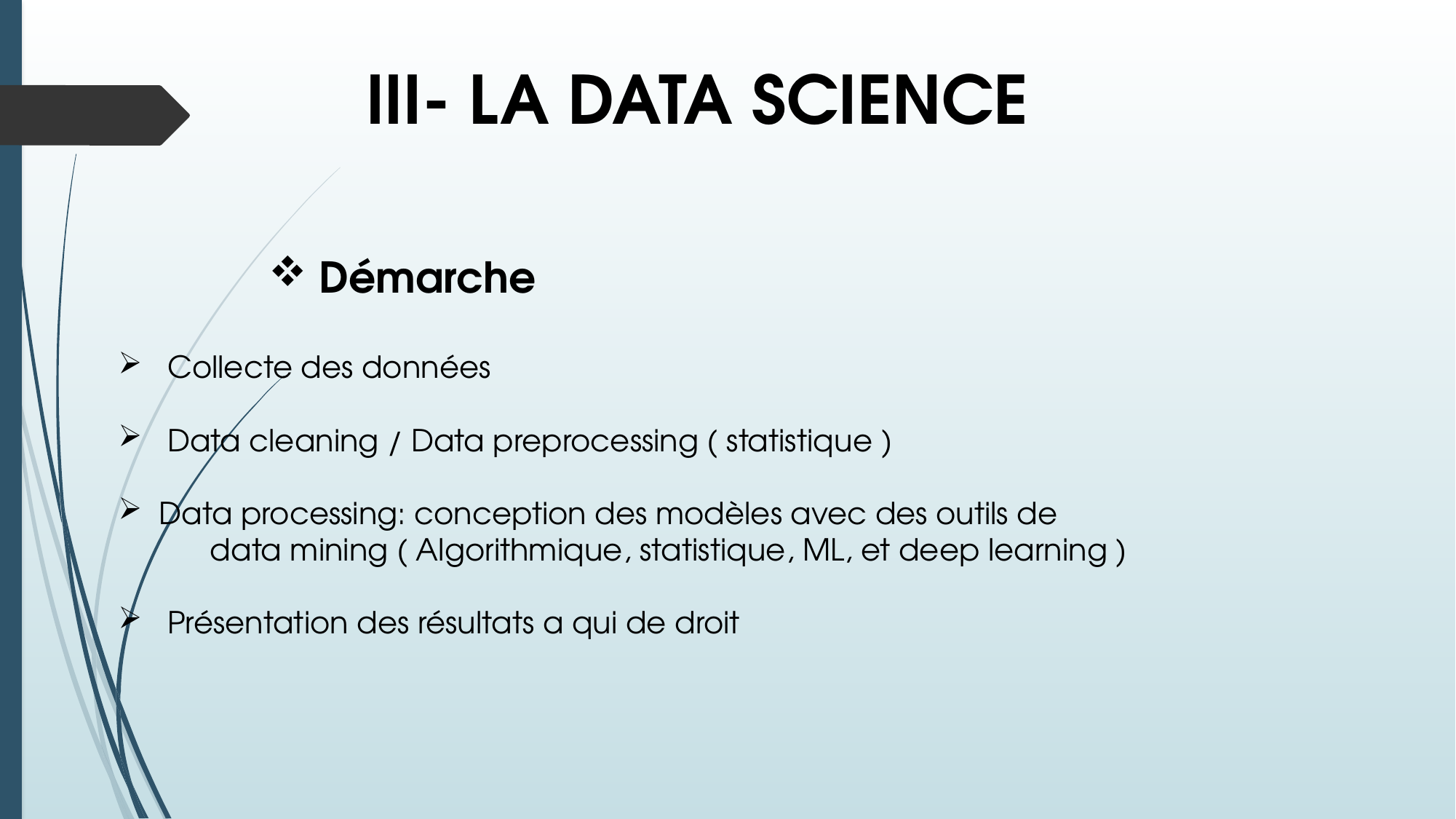

III- LA DATA SCIENCE
 Démarche
 Collecte des données

 Data cleaning / Data preprocessing ( statistique )

Data processing: conception des modèles avec des outils de
           data mining ( Algorithmique, statistique, ML, et deep learning )

 Présentation des résultats a qui de droit